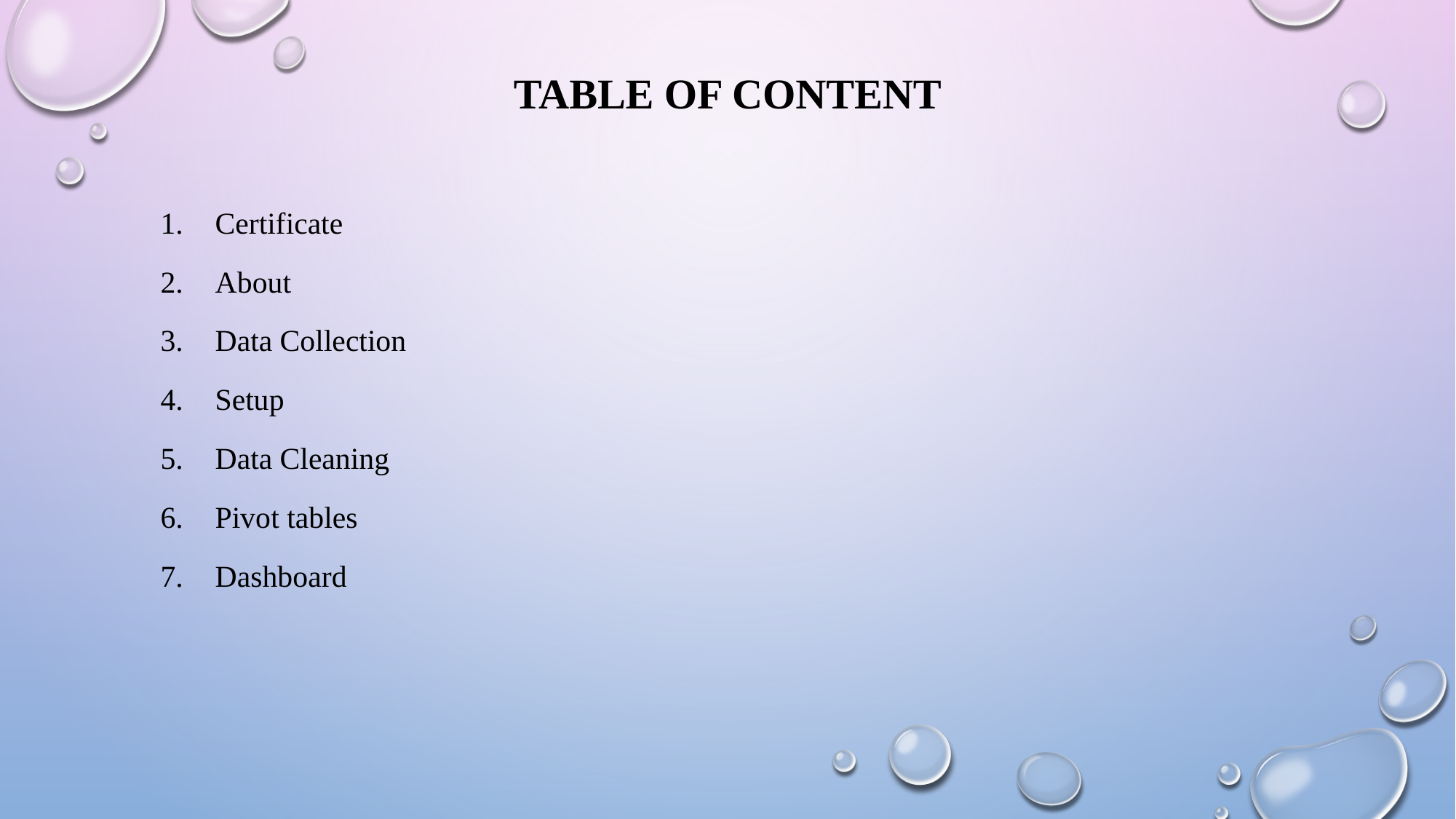

# TABLE OF CONTENt
Certificate
About
Data Collection
Setup
Data Cleaning
Pivot tables
Dashboard